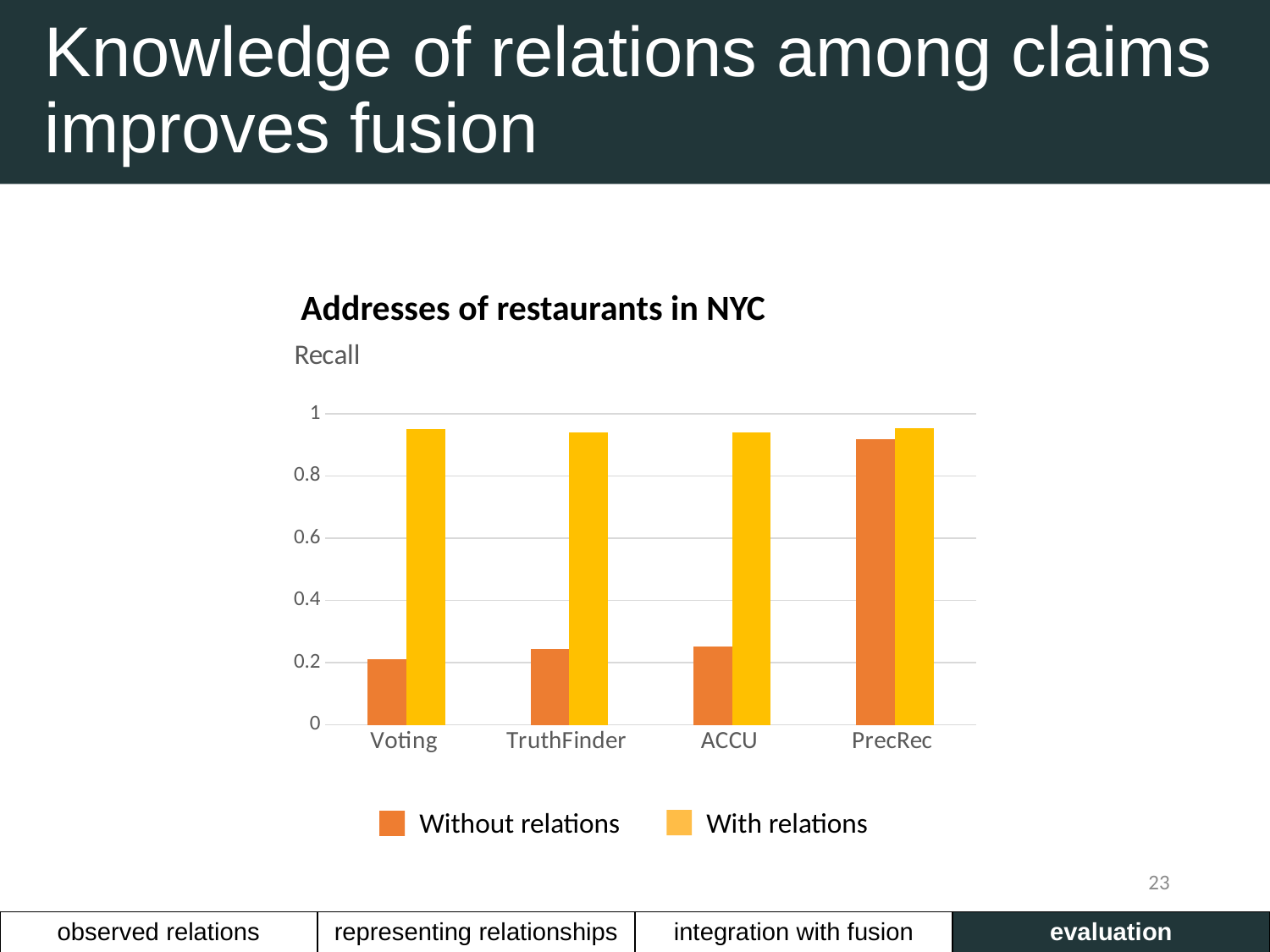

# Knowledge of relations among claims improves fusion
Addresses of restaurants in NYC

### Chart: Recall

| Category |  |  |
|---|---|---|
| Voting  | 0.21 | 0.95 |
| TruthFinder  | 0.243 | 0.939 |
| ACCU  | 0.251 | 0.94 |
| PrecRec  | 0.919 | 0.954 |
Without relations
With relations

23
| observed relations | representing relationships | integration with fusion | evaluation |
| --- | --- | --- | --- |